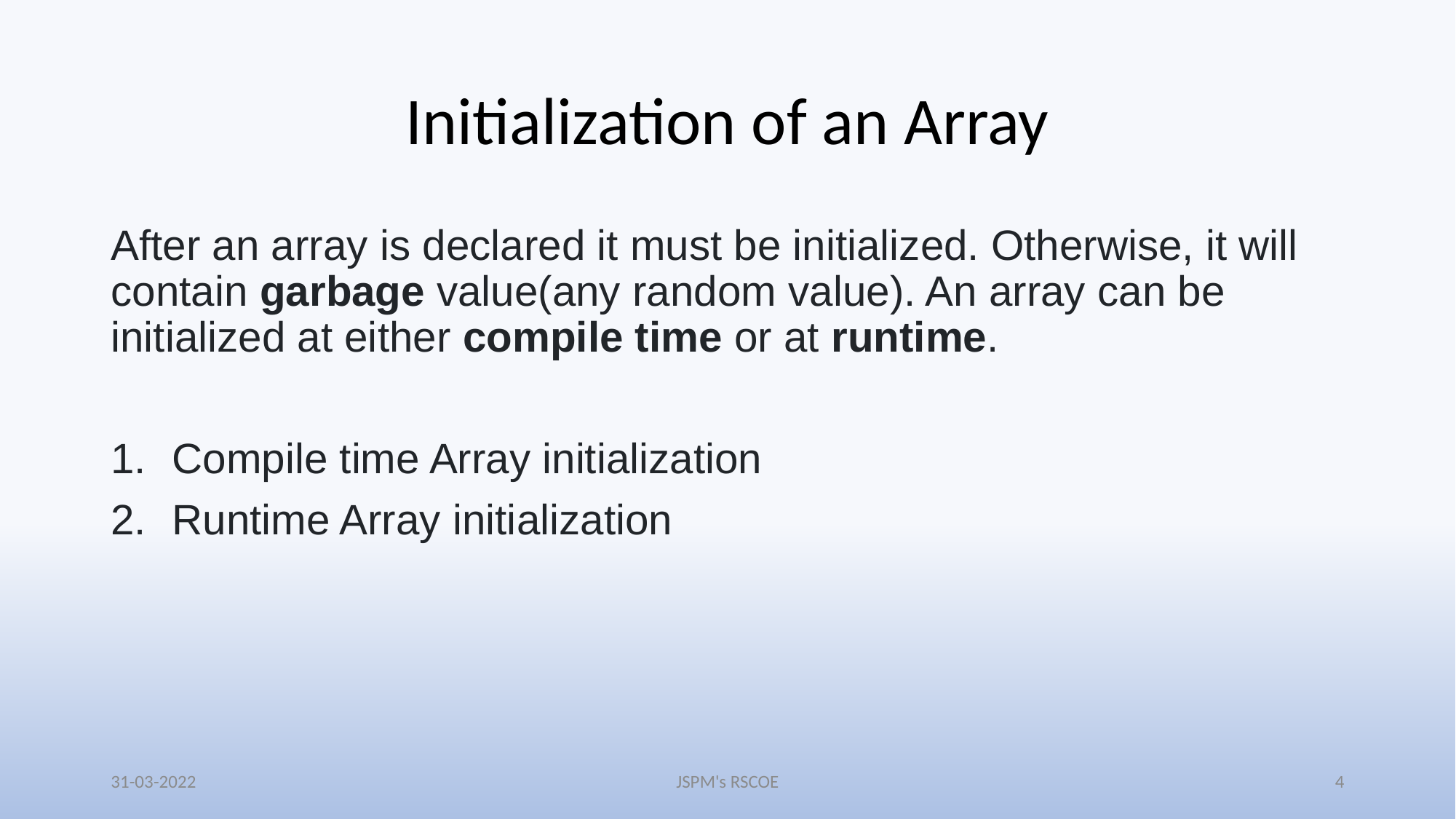

# Initialization of an Array
After an array is declared it must be initialized. Otherwise, it will contain garbage value(any random value). An array can be initialized at either compile time or at runtime.

Compile time Array initialization
Runtime Array initialization

31-03-2022
JSPM's RSCOE
4